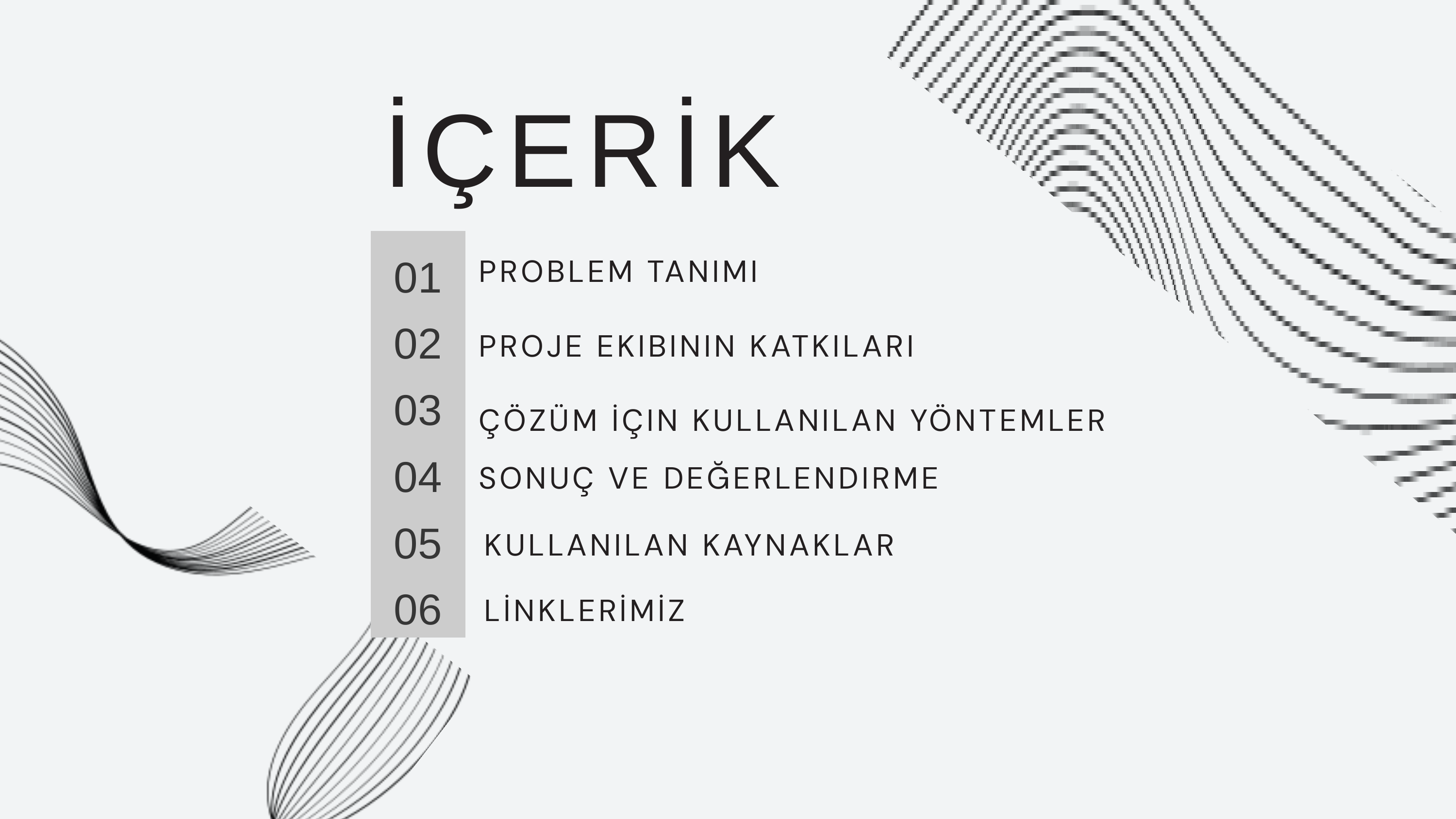

İÇERİK

PROBLEM TANIMI
01
02
PROJE EKIBININ KATKILARI
03
ÇÖZÜM İÇIN KULLANILAN YÖNTEMLER

04
SONUÇ VE DEĞERLENDIRME
05
KULLANILAN KAYNAKLAR
06
LİNKLERİMİZ